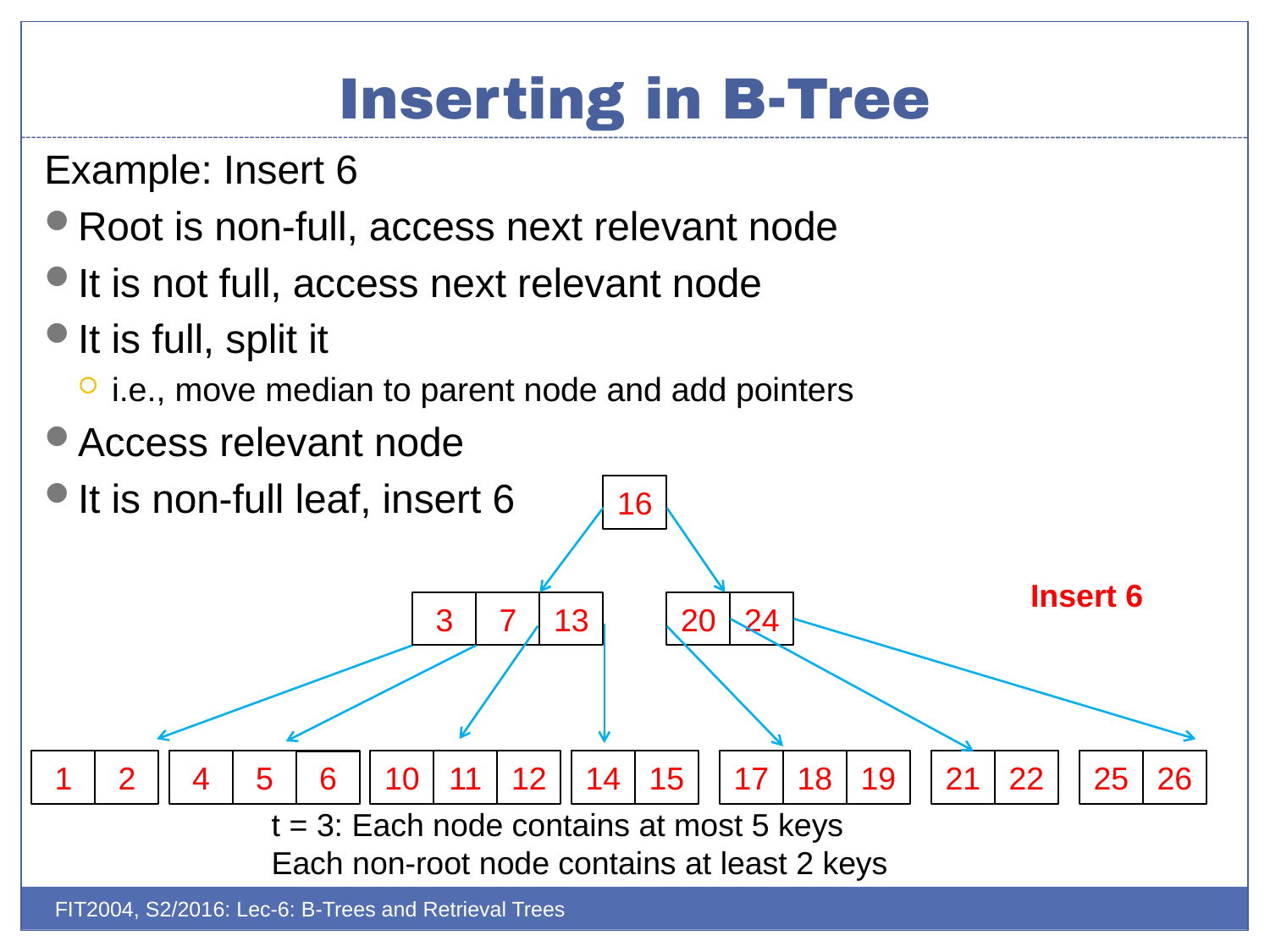

# Inserting in B-Tree
Example: Insert 6
Root is non-full, access next relevant node
It is not full, access next relevant node
It is full, split it
i.e., move median to parent node and add pointers
Access relevant node
It is non-full leaf, insert 6

16
Insert 6
3
7
13
20
24
1
2
4
5
10
11
12
14
15
17
18
19
21
22
25
26
6
t = 3: Each node contains at most 5 keys
Each non-root node contains at least 2 keys
FIT2004, S2/2016: Lec-6: B-Trees and Retrieval Trees